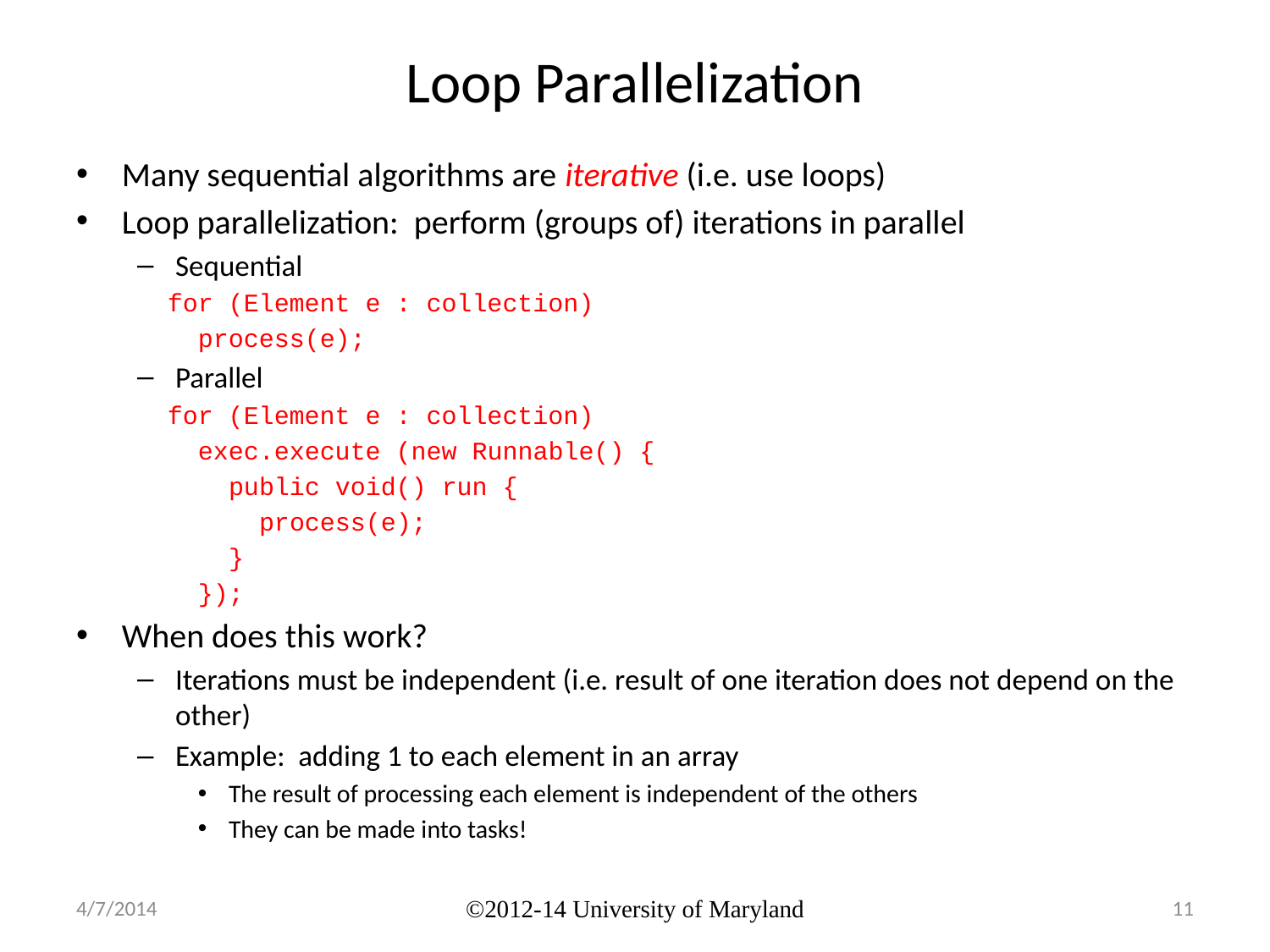

# Loop Parallelization
Many sequential algorithms are iterative (i.e. use loops)
Loop parallelization:  perform (groups of) iterations in parallel
Sequential
for (Element e : collection)
  process(e);
Parallel
for (Element e : collection)
  exec.execute (new Runnable() {
    public void() run {
      process(e);
    }
  });
When does this work?
Iterations must be independent (i.e. result of one iteration does not depend on the other)
Example:  adding 1 to each element in an array
The result of processing each element is independent of the others
They can be made into tasks!
4/7/2014
©2012-14 University of Maryland
11